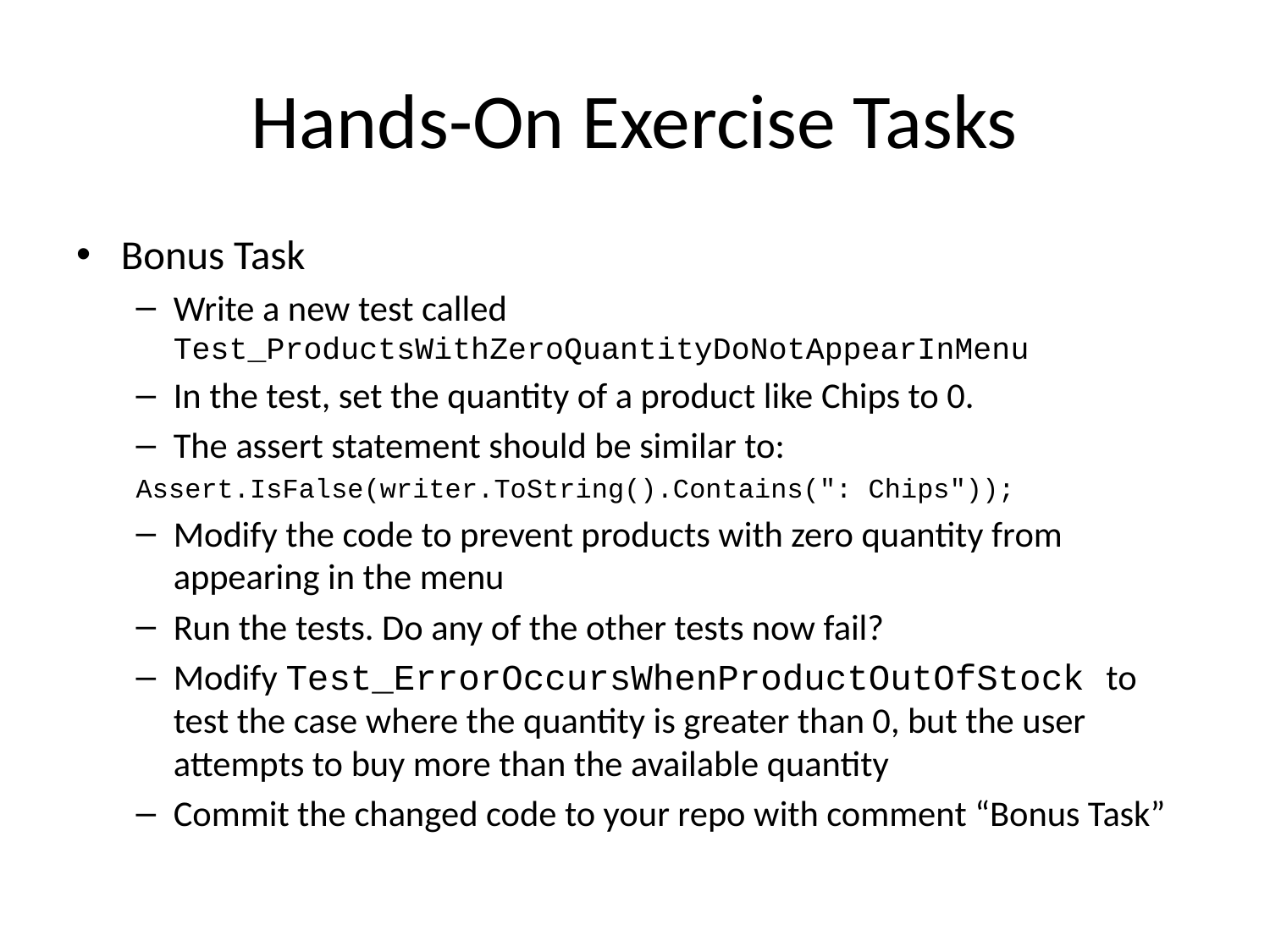

# Hands-On Exercise Tasks
Bonus Task
Write a new test called Test_ProductsWithZeroQuantityDoNotAppearInMenu
In the test, set the quantity of a product like Chips to 0.
The assert statement should be similar to:
Assert.IsFalse(writer.ToString().Contains(": Chips"));
Modify the code to prevent products with zero quantity from appearing in the menu
Run the tests. Do any of the other tests now fail?
Modify Test_ErrorOccursWhenProductOutOfStock to test the case where the quantity is greater than 0, but the user attempts to buy more than the available quantity
Commit the changed code to your repo with comment “Bonus Task”